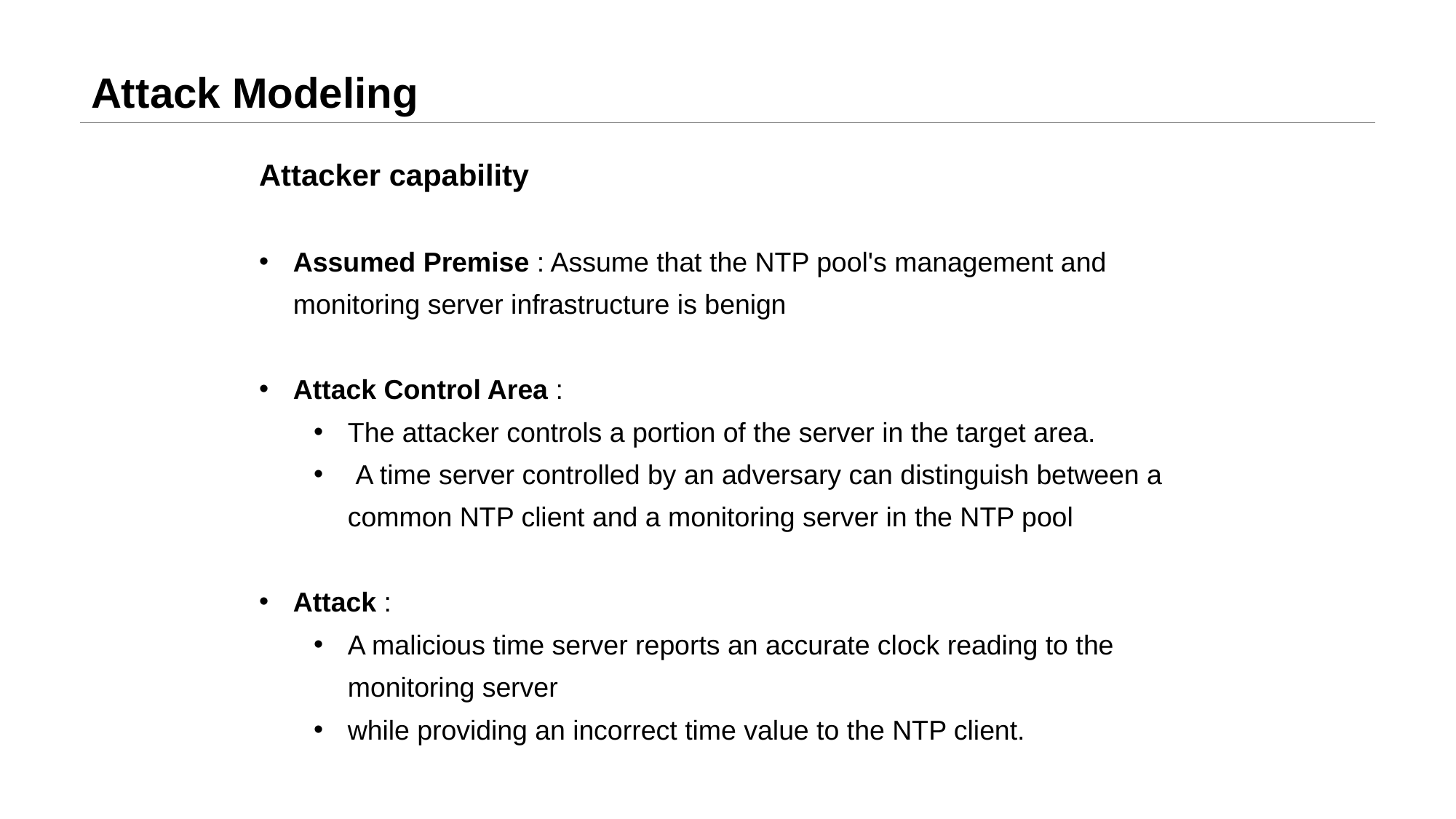

# Attack Modeling
Attacker capability

Assumed Premise : Assume that the NTP pool's management and monitoring server infrastructure is benign

Attack Control Area :
The attacker controls a portion of the server in the target area.
 A time server controlled by an adversary can distinguish between a common NTP client and a monitoring server in the NTP pool

Attack :
A malicious time server reports an accurate clock reading to the monitoring server
while providing an incorrect time value to the NTP client.
18